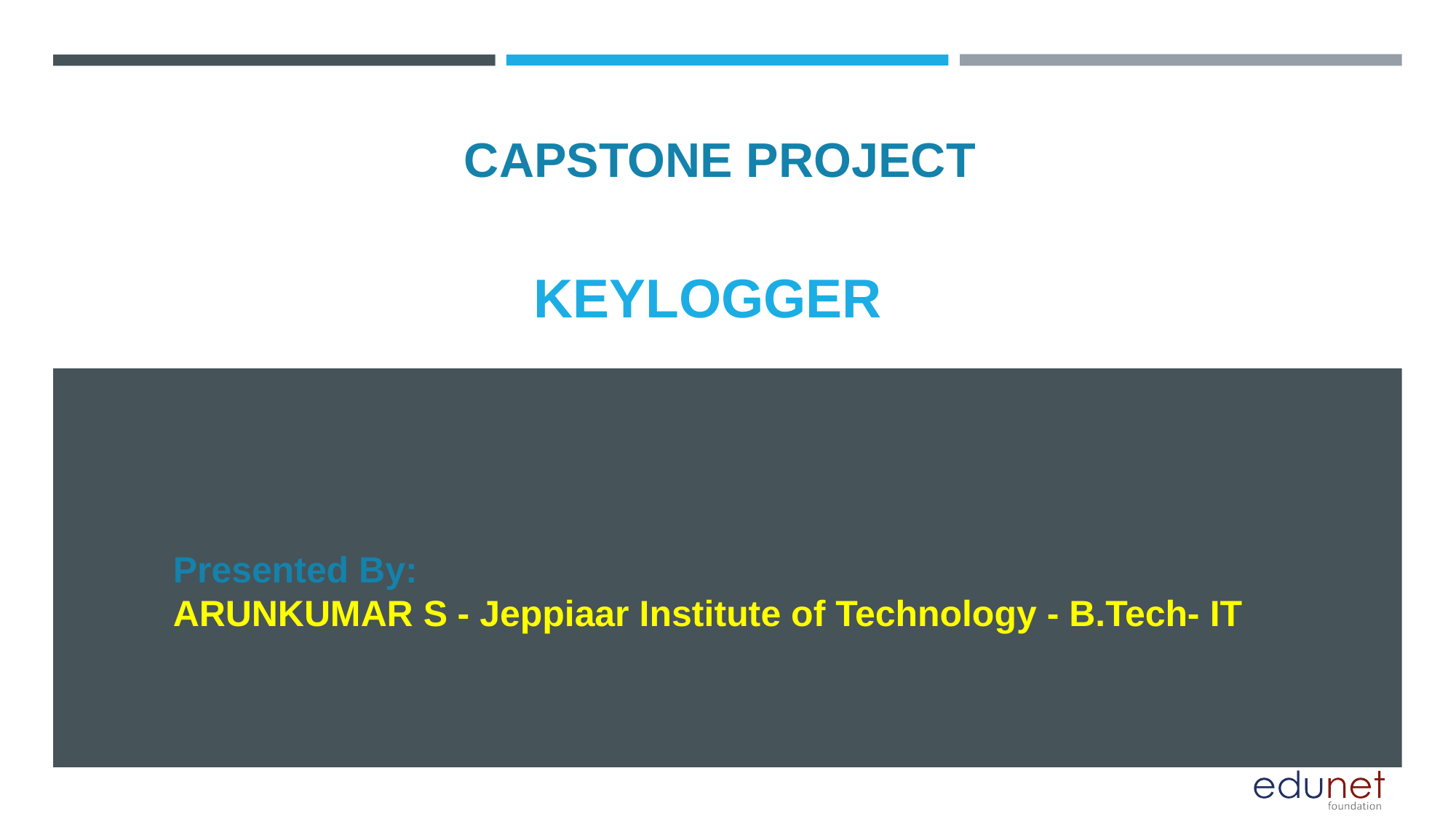

CAPSTONE PROJECT
# KEYLOGGER
Presented By:
ARUNKUMAR S - Jeppiaar Institute of Technology - B.Tech- IT